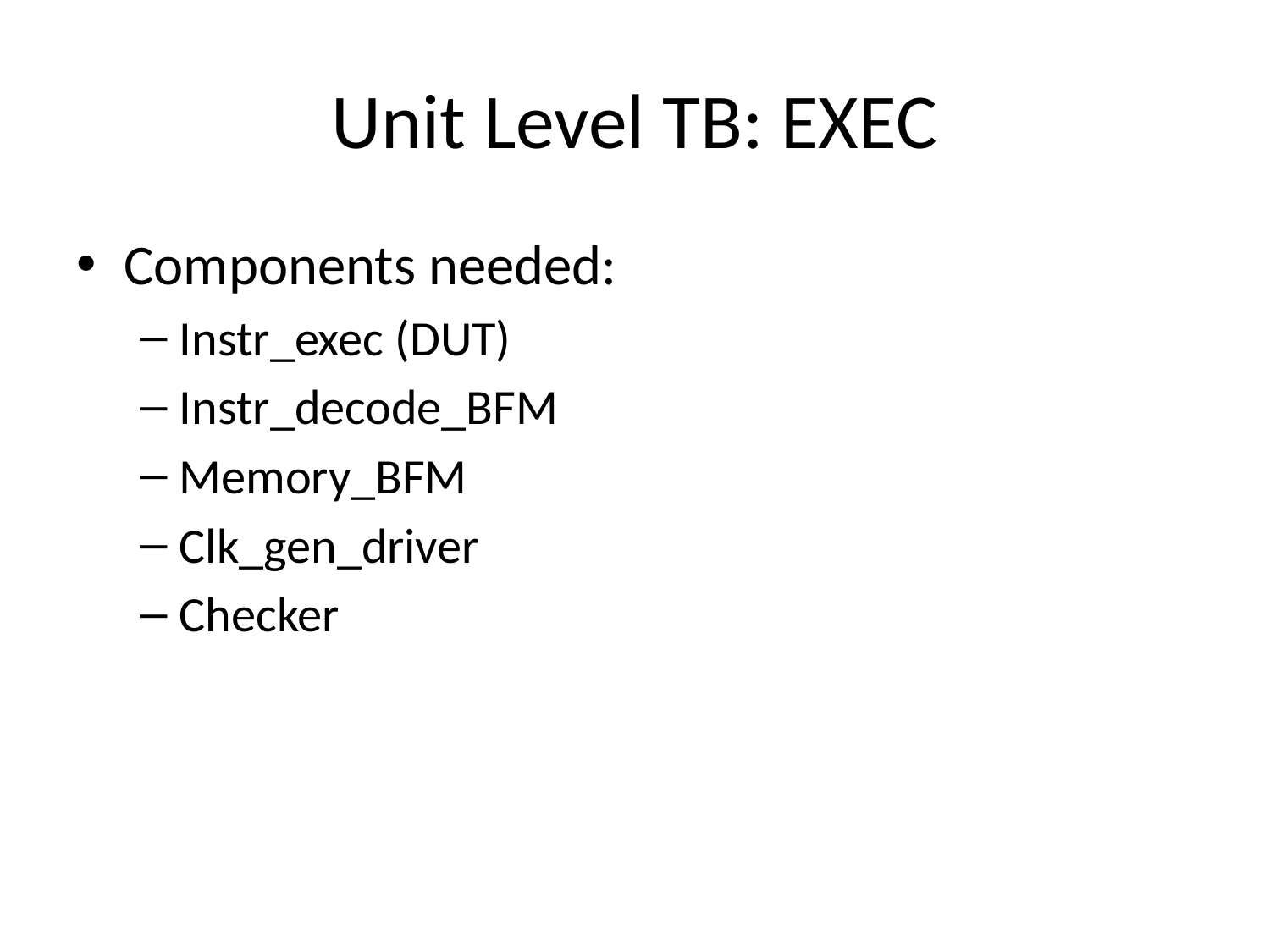

# Unit Level TB: EXEC
Components needed:
Instr_exec (DUT)
Instr_decode_BFM
Memory_BFM
Clk_gen_driver
Checker